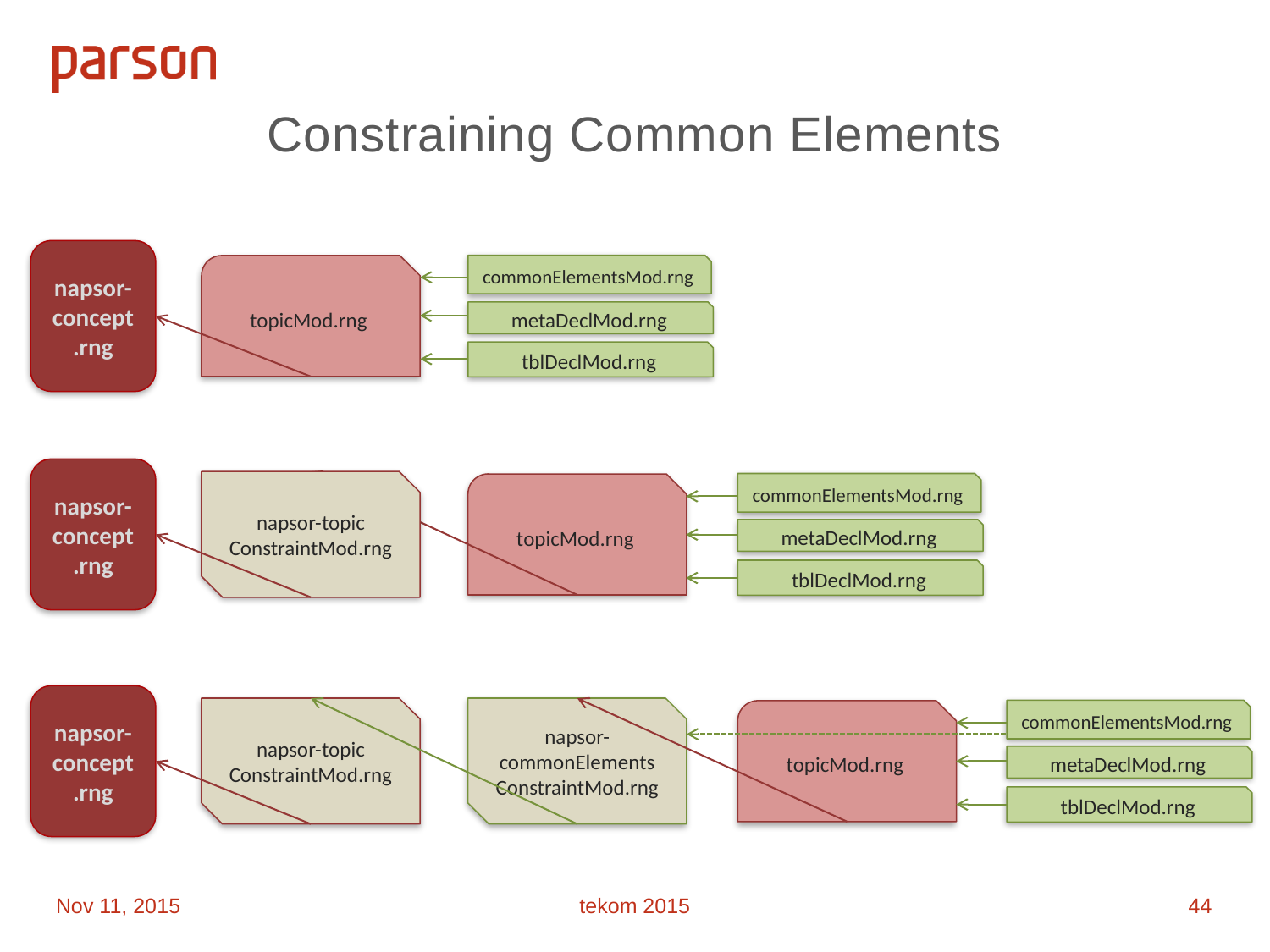

# Constraining Common Elements
napsor-concept.rng
commonElementsMod.rng
metaDeclMod.rng
tblDeclMod.rng
topicMod.rng
napsor-concept.rng
napsor-topic
ConstraintMod.rng
commonElementsMod.rng
metaDeclMod.rng
tblDeclMod.rng
topicMod.rng
napsor-concept.rng
napsor-topic
ConstraintMod.rng
napsor-commonElements
ConstraintMod.rng
commonElementsMod.rng
metaDeclMod.rng
tblDeclMod.rng
topicMod.rng